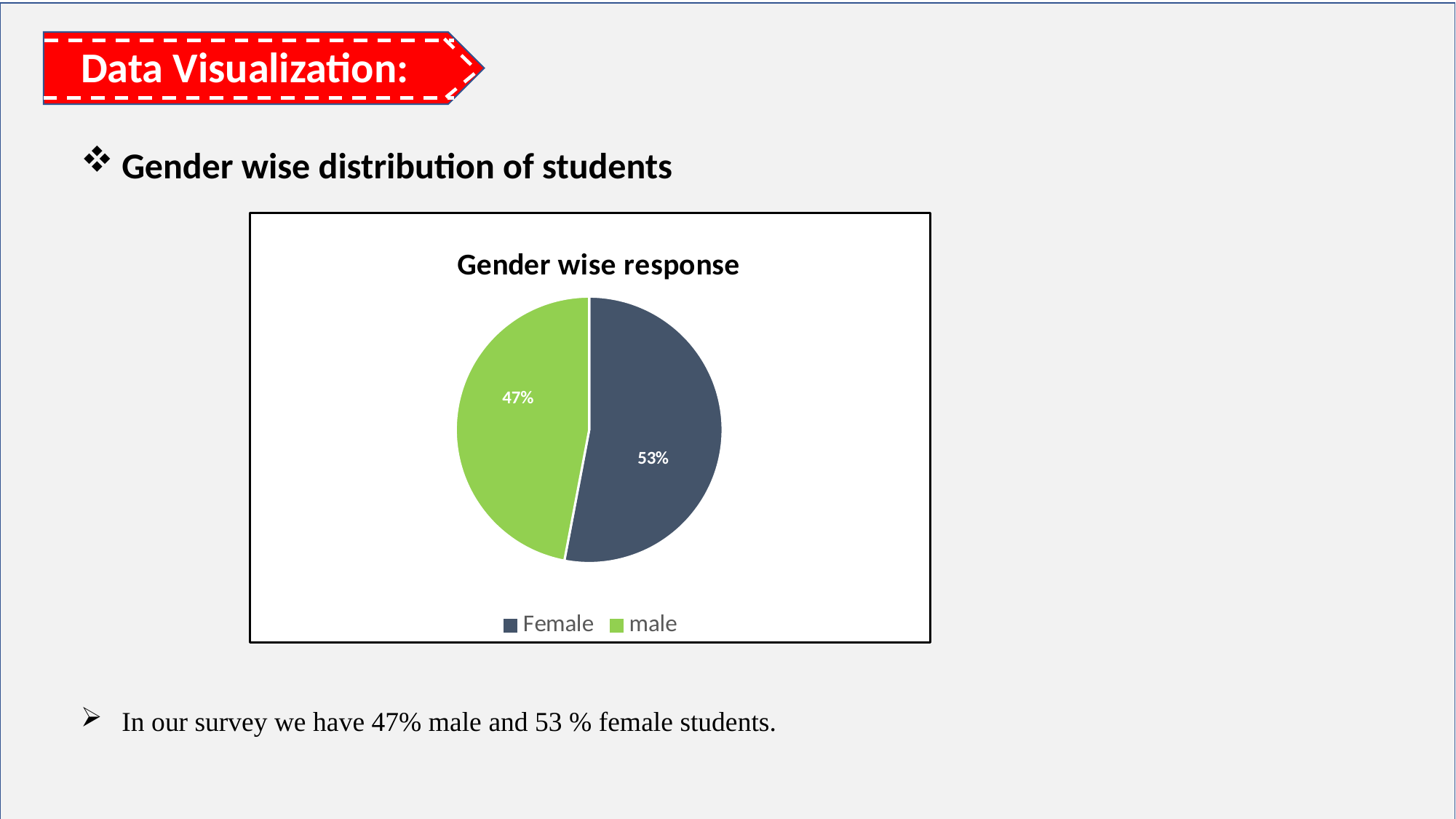

Data Visualization:

Gender wise distribution of students

### Chart: Gender wise response

| Category | respondants |
|---|---|
| Female | 160.0 |
| male | 142.0 |

In our survey we have 47% male and 53 % female students.